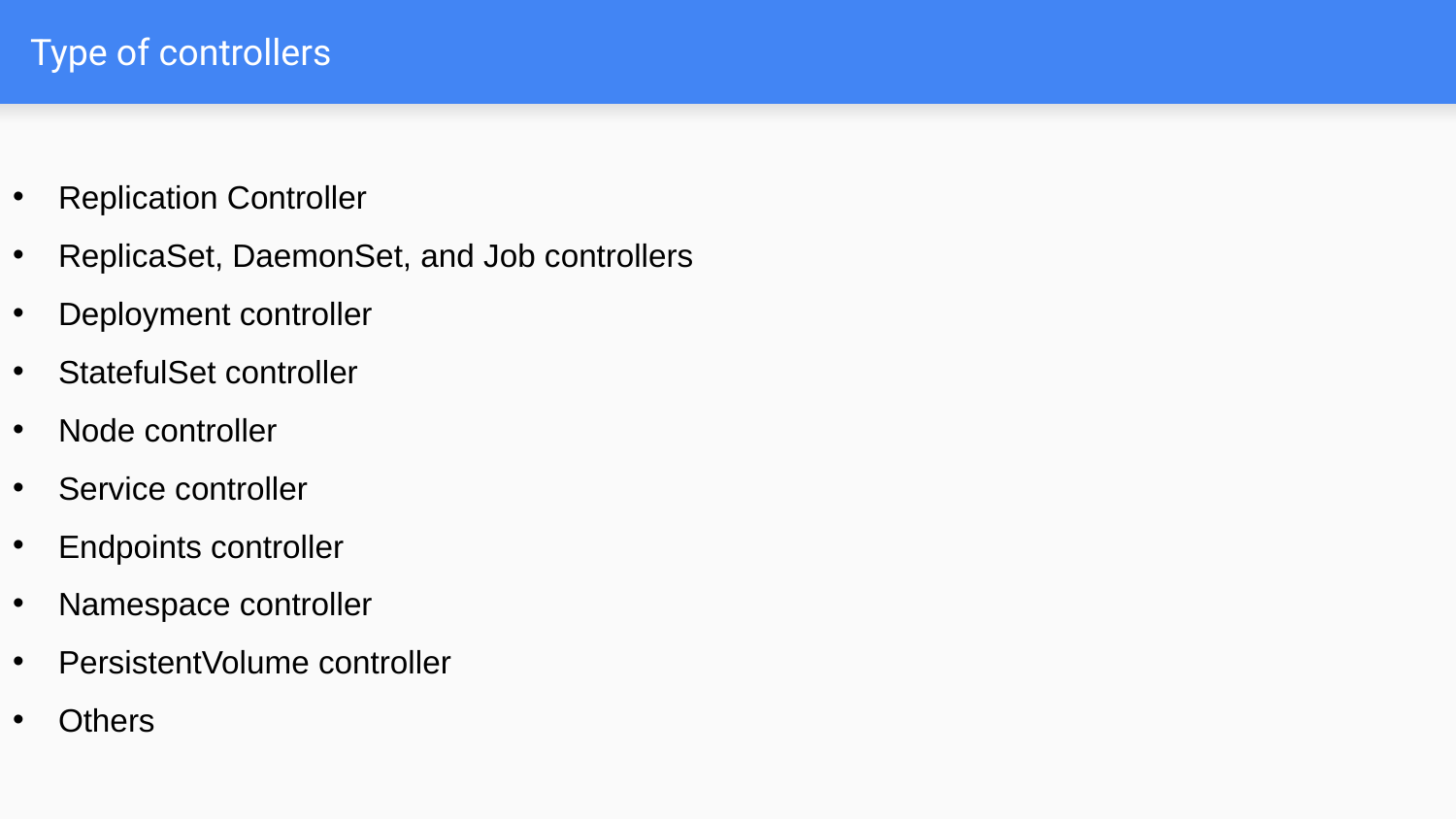

# Type of controllers

Replication Controller
ReplicaSet, DaemonSet, and Job controllers
Deployment controller
StatefulSet controller
Node controller
Service controller
Endpoints controller
Namespace controller
PersistentVolume controller
Others